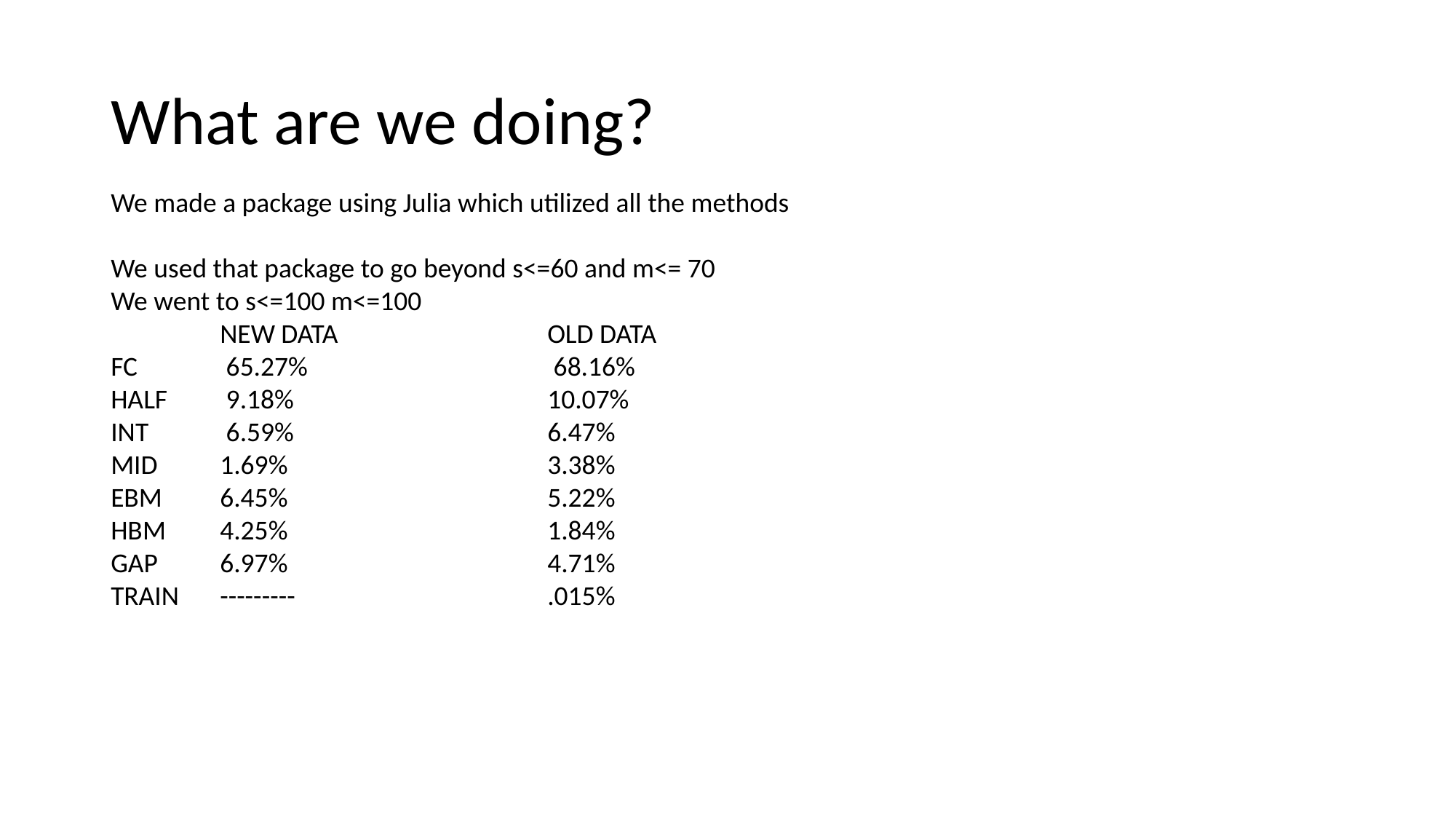

# What are we doing?
We made a package using Julia which utilized all the methods

We used that package to go beyond s<=60 and m<= 70
We went to s<=100 m<=100
	NEW DATA		OLD DATA
FC 	 65.27%			 68.16%
HALF 	 9.18%			10.07%
INT  	 6.59%			6.47%
MID 	1.69%			3.38%
EBM 	6.45%			5.22%
HBM 	4.25%			1.84%
GAP 	6.97%			4.71%
TRAIN 	---------			.015%